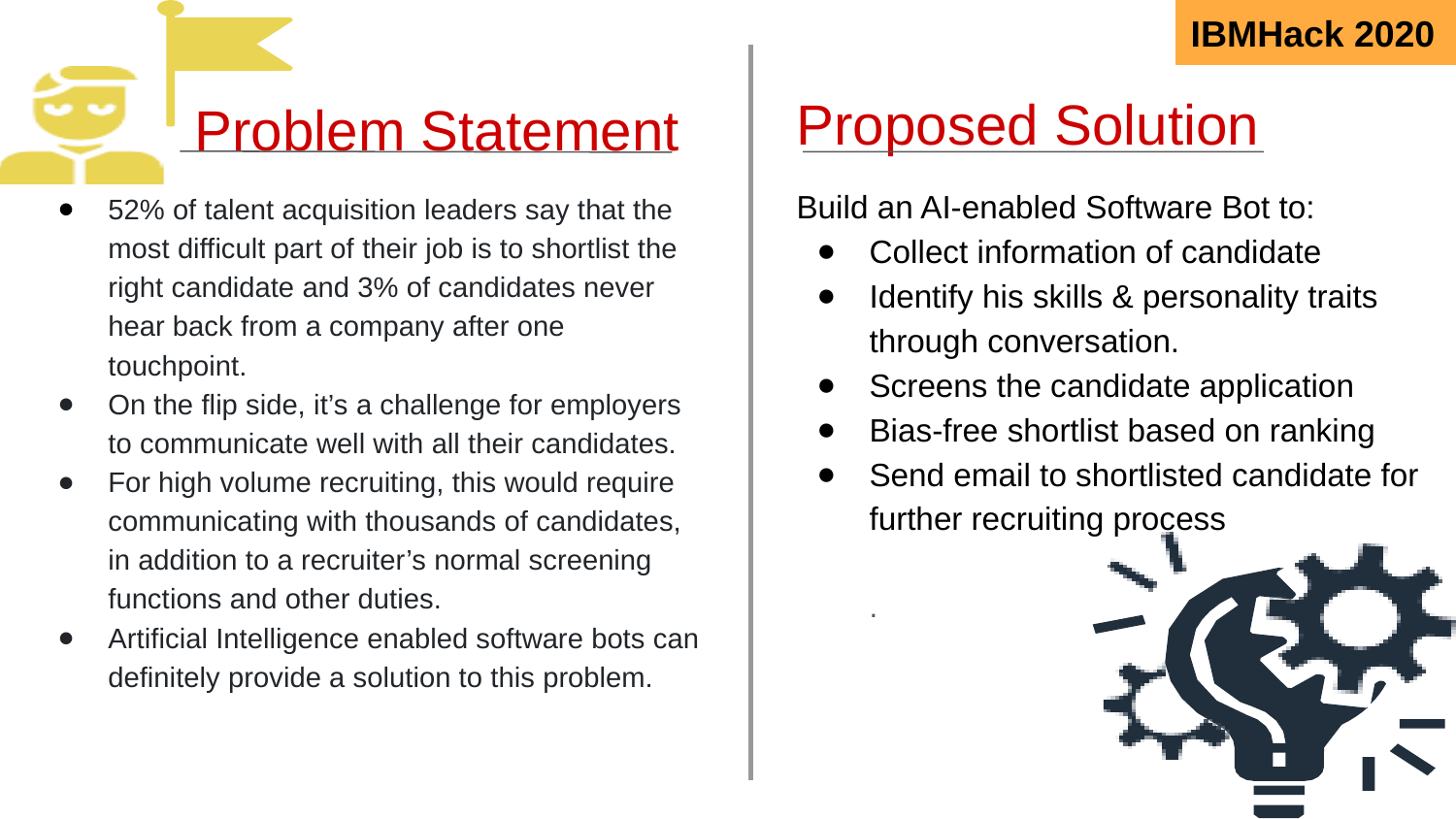

IBMHack 2020
# Proposed Solution

Problem Statement
Build an AI-enabled Software Bot to:
Collect information of candidate
Identify his skills & personality traits through conversation.
Screens the candidate application
Bias-free shortlist based on ranking
Send email to shortlisted candidate for further recruiting process

.
52% of talent acquisition leaders say that the most difficult part of their job is to shortlist the right candidate and 3% of candidates never hear back from a company after one touchpoint.
On the flip side, it’s a challenge for employers to communicate well with all their candidates.
For high volume recruiting, this would require communicating with thousands of candidates, in addition to a recruiter’s normal screening functions and other duties.
Artificial Intelligence enabled software bots can definitely provide a solution to this problem.